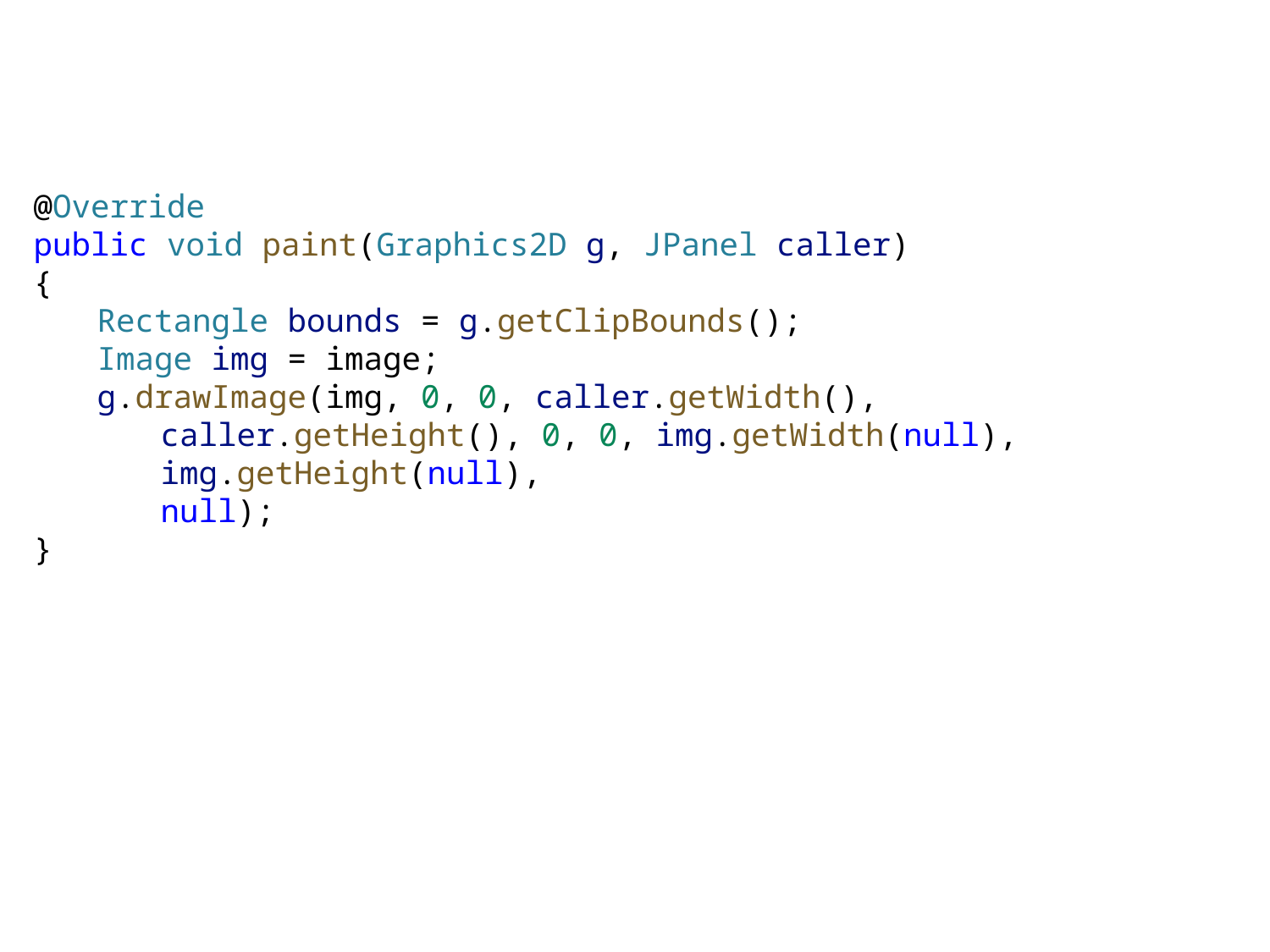

@Override
public void paint(Graphics2D g, JPanel caller)
{
Rectangle bounds = g.getClipBounds();
Image img = image;
g.drawImage(img, 0, 0, caller.getWidth(),
caller.getHeight(), 0, 0, img.getWidth(null), img.getHeight(null),
null);
}